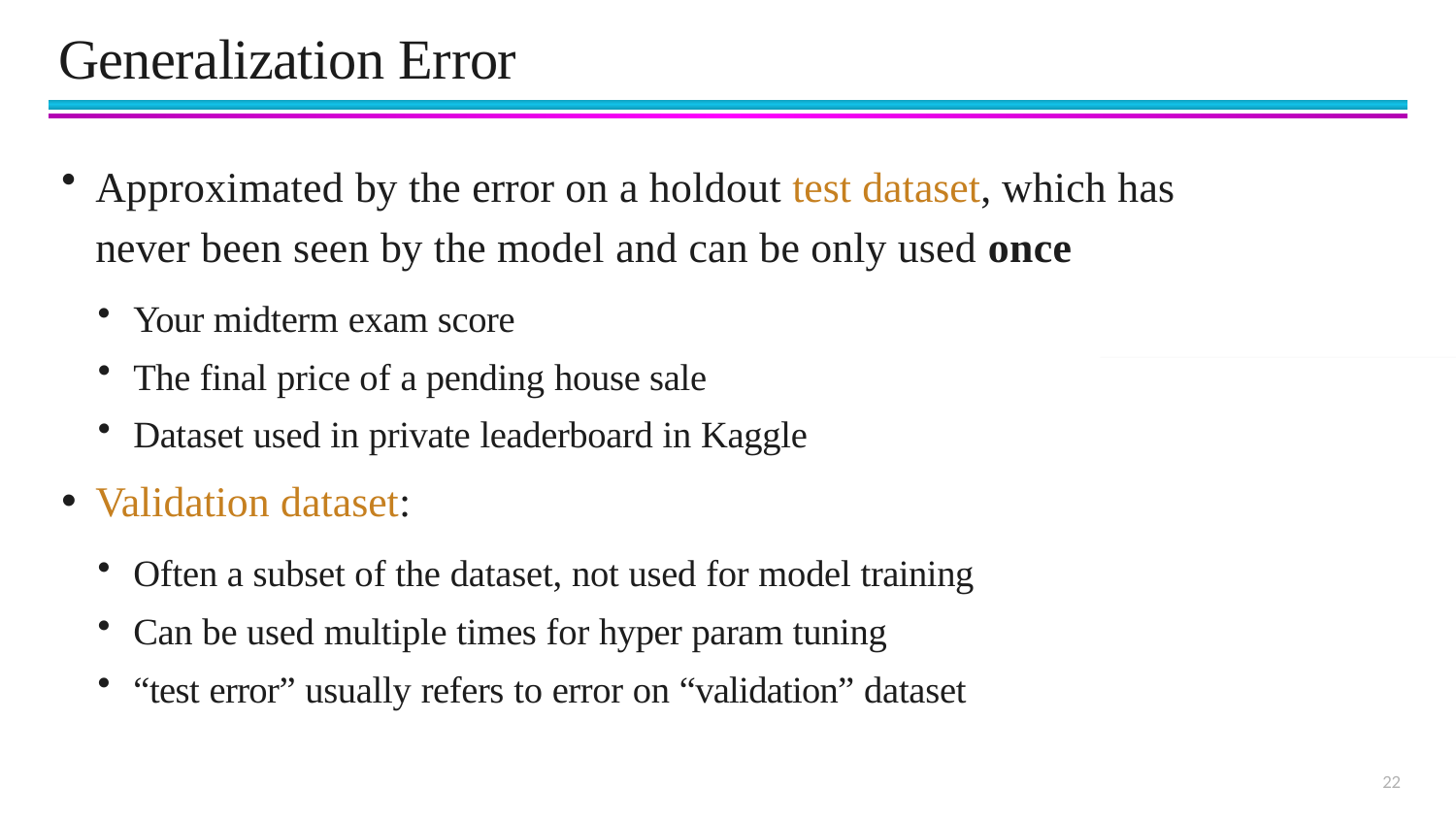

# Generalization Error
Approximated by the error on a holdout test dataset, which has  never been seen by the model and can be only used once
Your midterm exam score
The final price of a pending house sale
Dataset used in private leaderboard in Kaggle
Validation dataset:
Often a subset of the dataset, not used for model training
Can be used multiple times for hyper param tuning
“test error” usually refers to error on “validation” dataset

22